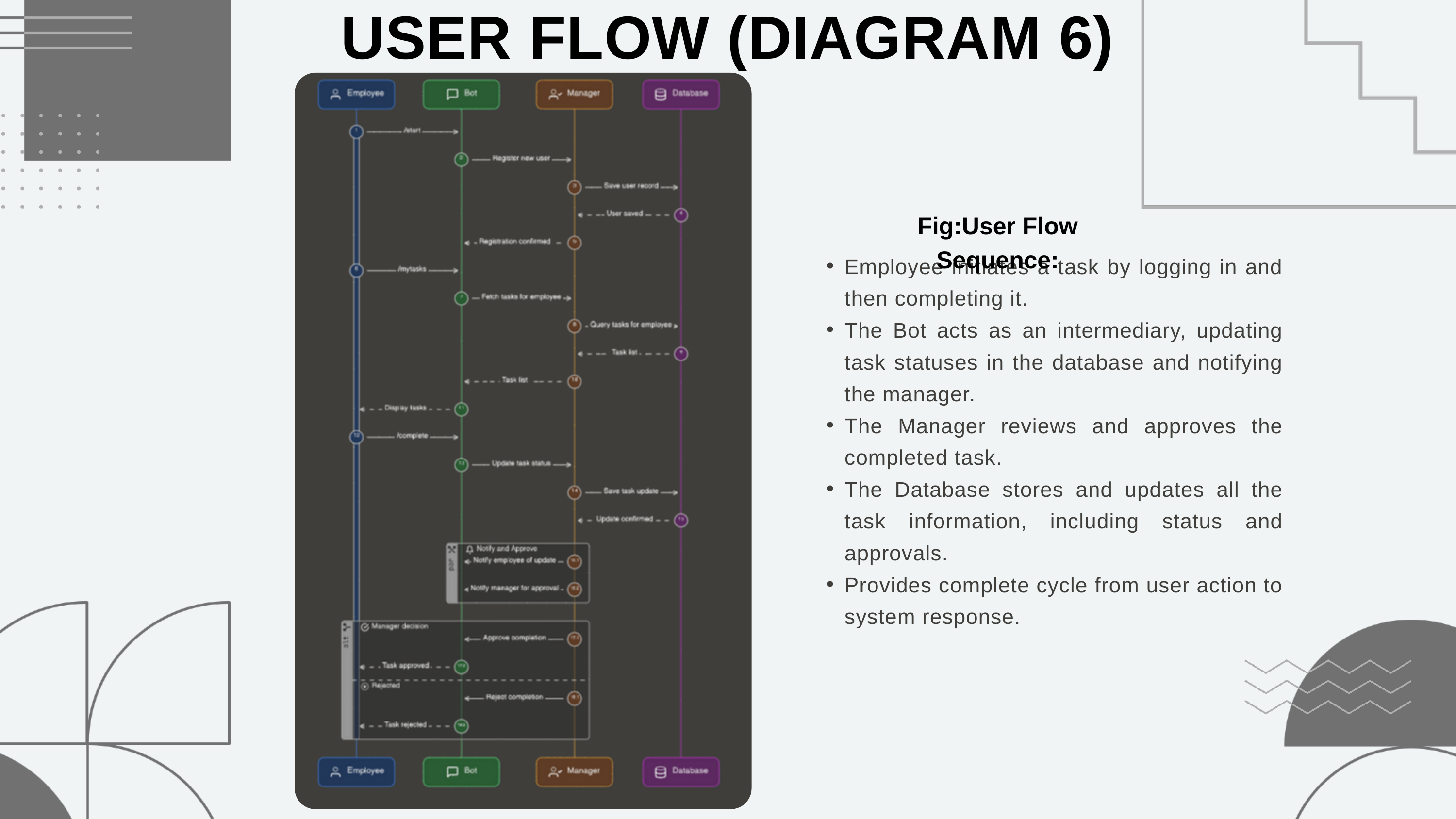

USER FLOW (DIAGRAM 6)

Fig:User Flow Sequence:
Employee initiates a task by logging in and then completing it.
The Bot acts as an intermediary, updating task statuses in the database and notifying the manager.
The Manager reviews and approves the completed task.
The Database stores and updates all the task information, including status and approvals.
Provides complete cycle from user action to system response.